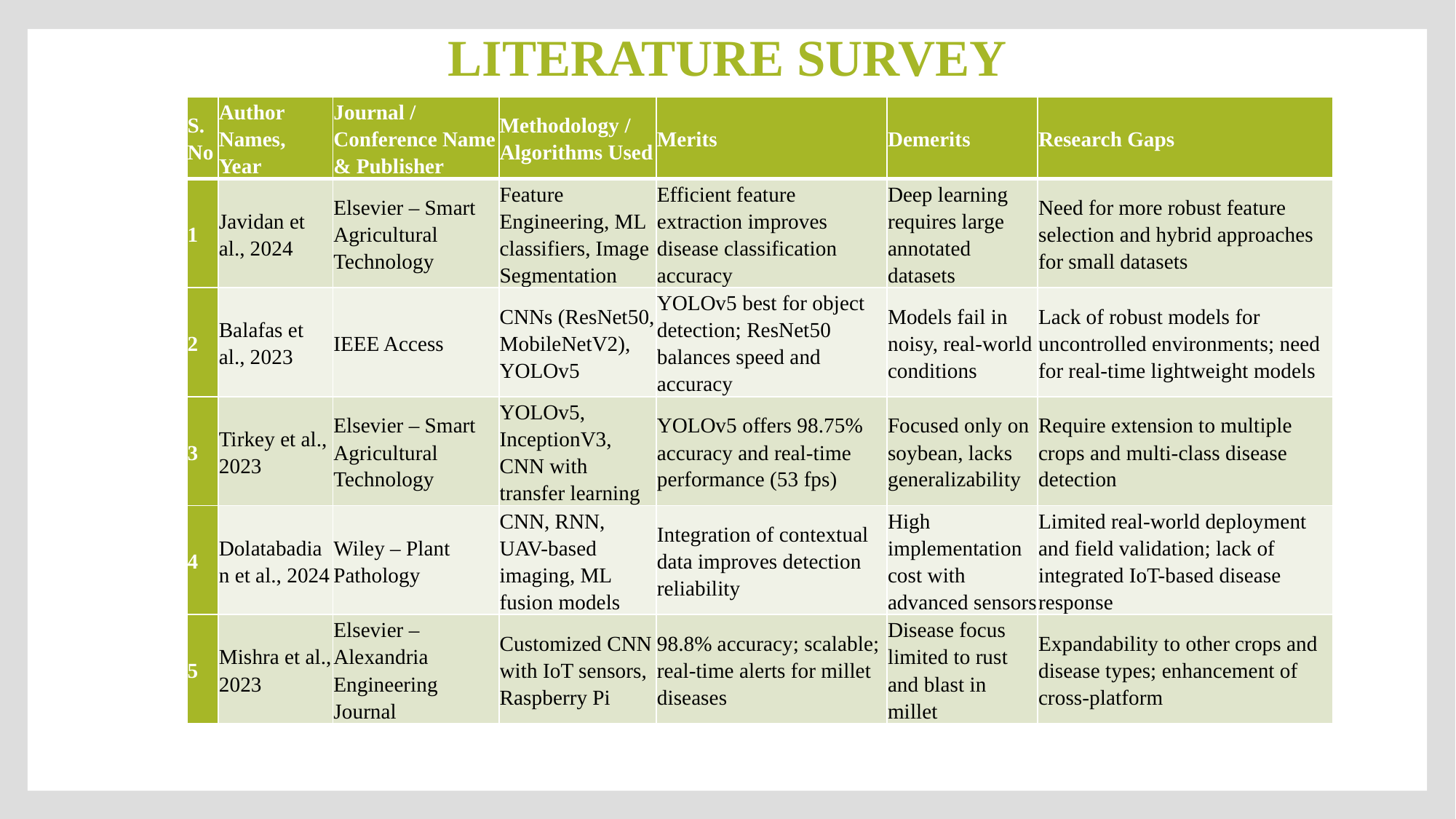

# LITERATURE SURVEY
| S. No | Author Names, Year | Journal / Conference Name & Publisher | Methodology / Algorithms Used | Merits | Demerits | Research Gaps |
| --- | --- | --- | --- | --- | --- | --- |
| 1 | Javidan et al., 2024 | Elsevier – Smart Agricultural Technology | Feature Engineering, ML classifiers, Image Segmentation | Efficient feature extraction improves disease classification accuracy | Deep learning requires large annotated datasets | Need for more robust feature selection and hybrid approaches for small datasets |
| 2 | Balafas et al., 2023 | IEEE Access | CNNs (ResNet50, MobileNetV2), YOLOv5 | YOLOv5 best for object detection; ResNet50 balances speed and accuracy | Models fail in noisy, real-world conditions | Lack of robust models for uncontrolled environments; need for real-time lightweight models |
| 3 | Tirkey et al., 2023 | Elsevier – Smart Agricultural Technology | YOLOv5, InceptionV3, CNN with transfer learning | YOLOv5 offers 98.75% accuracy and real-time performance (53 fps) | Focused only on soybean, lacks generalizability | Require extension to multiple crops and multi-class disease detection |
| 4 | Dolatabadian et al., 2024 | Wiley – Plant Pathology | CNN, RNN, UAV-based imaging, ML fusion models | Integration of contextual data improves detection reliability | High implementation cost with advanced sensors | Limited real-world deployment and field validation; lack of integrated IoT-based disease response |
| 5 | Mishra et al., 2023 | Elsevier – Alexandria Engineering Journal | Customized CNN with IoT sensors, Raspberry Pi | 98.8% accuracy; scalable; real-time alerts for millet diseases | Disease focus limited to rust and blast in millet | Expandability to other crops and disease types; enhancement of cross-platform |